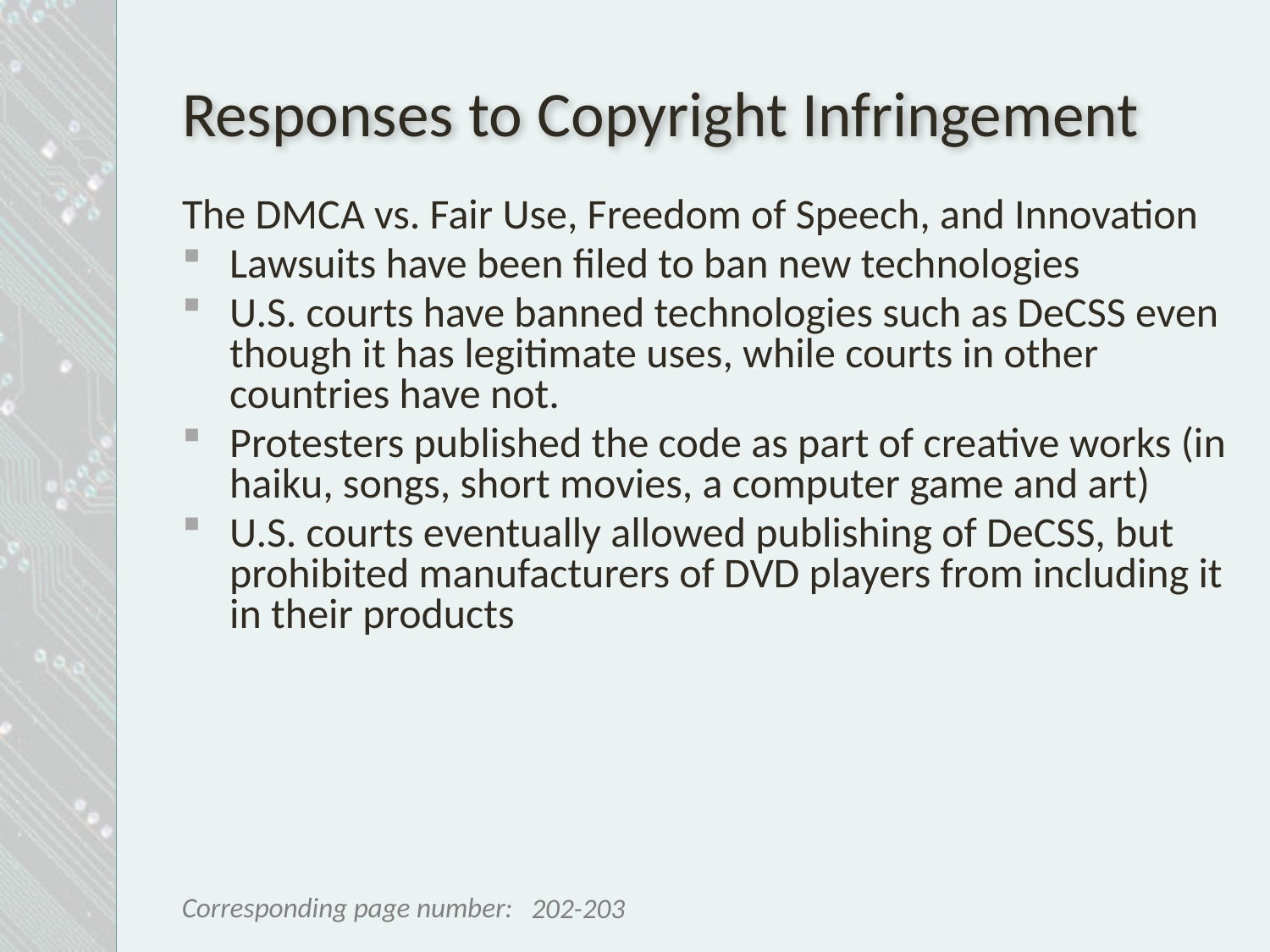

# Responses to Copyright Infringement
The DMCA vs. Fair Use, Freedom of Speech, and Innovation
Lawsuits have been filed to ban new technologies
U.S. courts have banned technologies such as DeCSS even though it has legitimate uses, while courts in other countries have not.
Protesters published the code as part of creative works (in haiku, songs, short movies, a computer game and art)
U.S. courts eventually allowed publishing of DeCSS, but prohibited manufacturers of DVD players from including it in their products
202-203